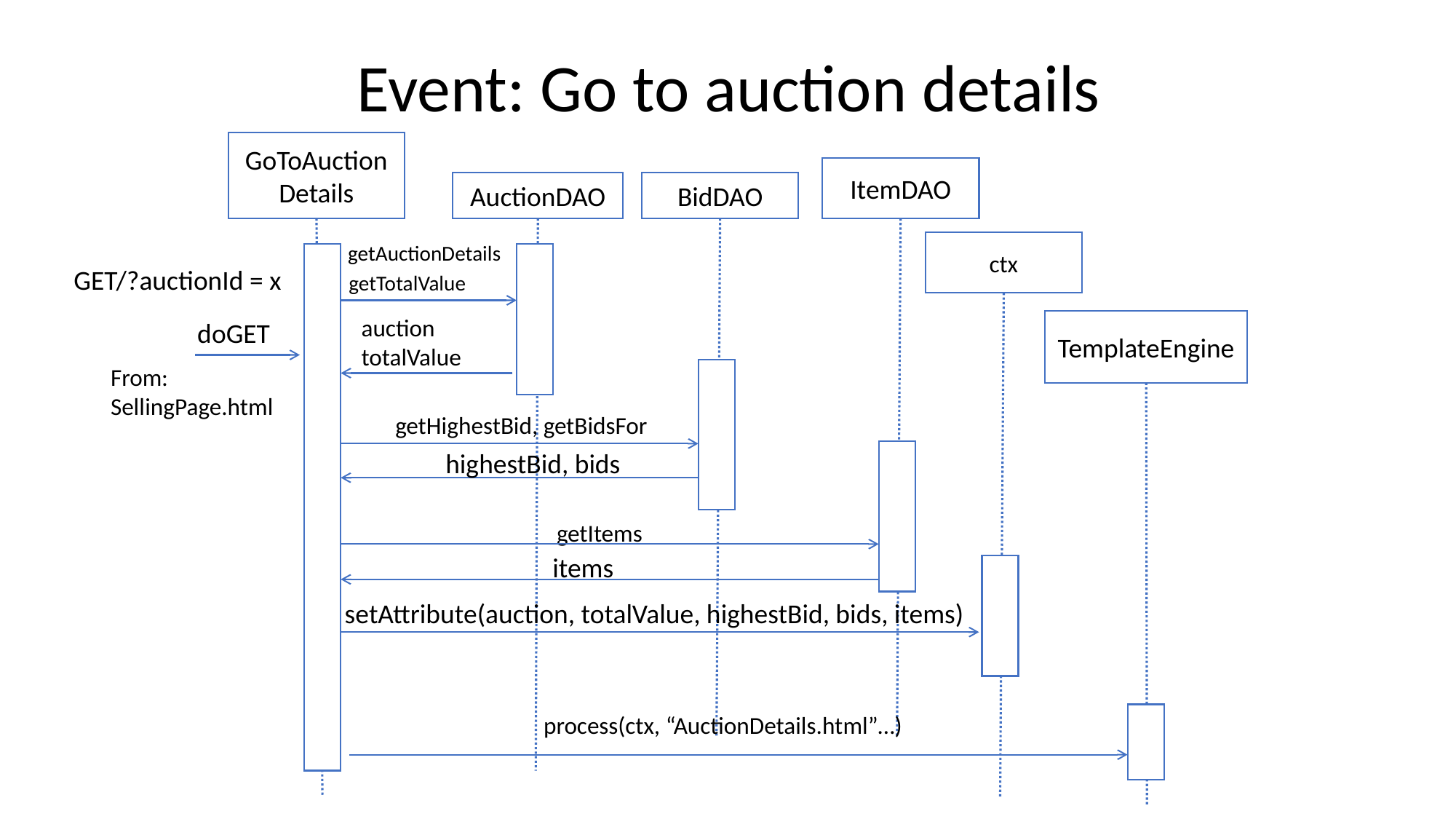

# Event: Go to auction details
GoToAuctionDetails
ItemDAO
AuctionDAO
BidDAO
ctx
getAuctionDetails

GET/?auctionId = x
getTotalValue
auction
totalValue
doGET
TemplateEngine
From: SellingPage.html

getHighestBid, getBidsFor
highestBid, bids

getItems
items

setAttribute(auction, totalValue, highestBid, bids, items)
process(ctx, “AuctionDetails.html”…)